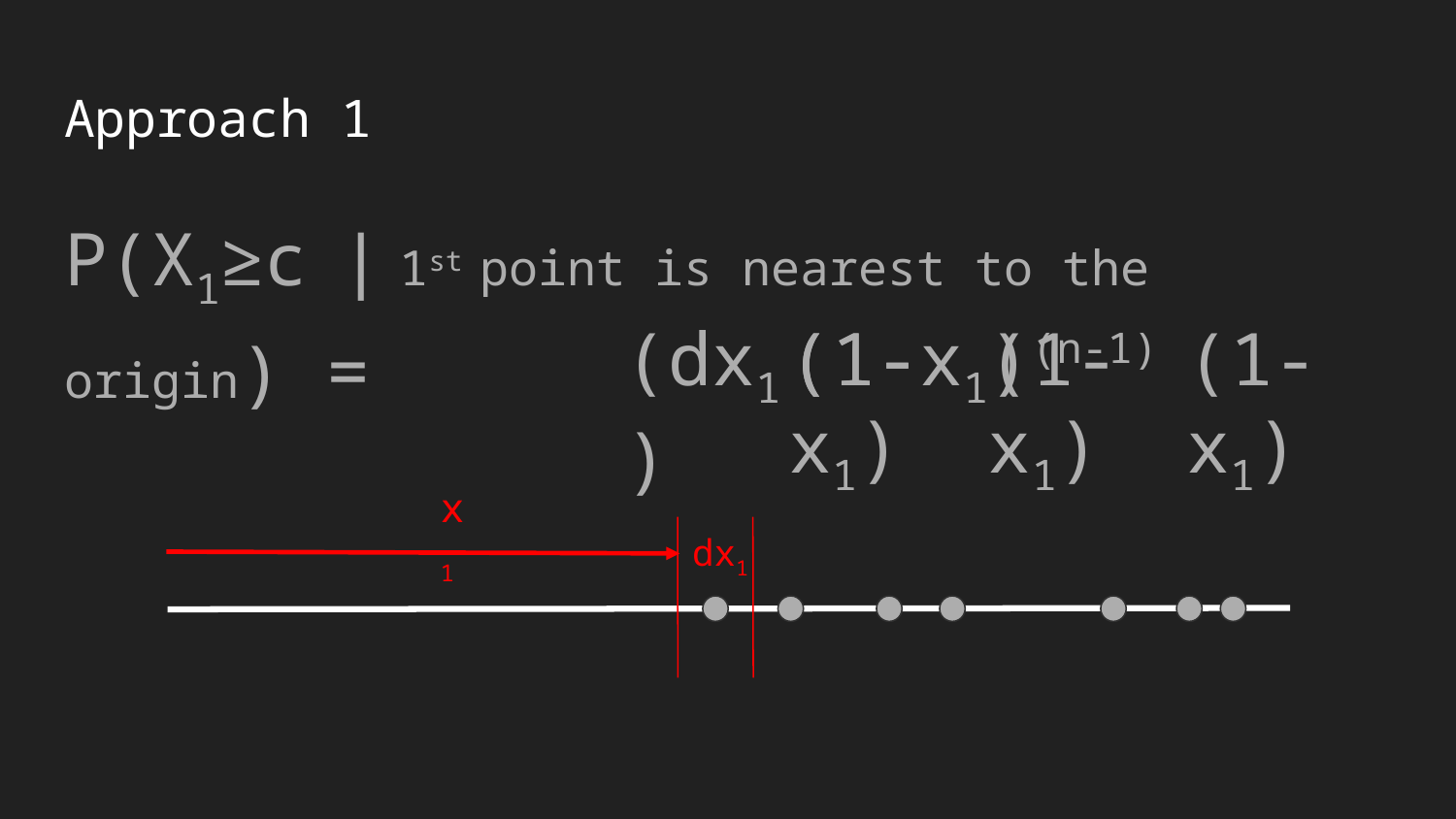

# Approach 1
P(X1≥c | 1st point is nearest to the origin) =
(dx1)
(1-x1)(n-1)
(1-x1)
(1-x1)
(1-x1)
x1
dx1